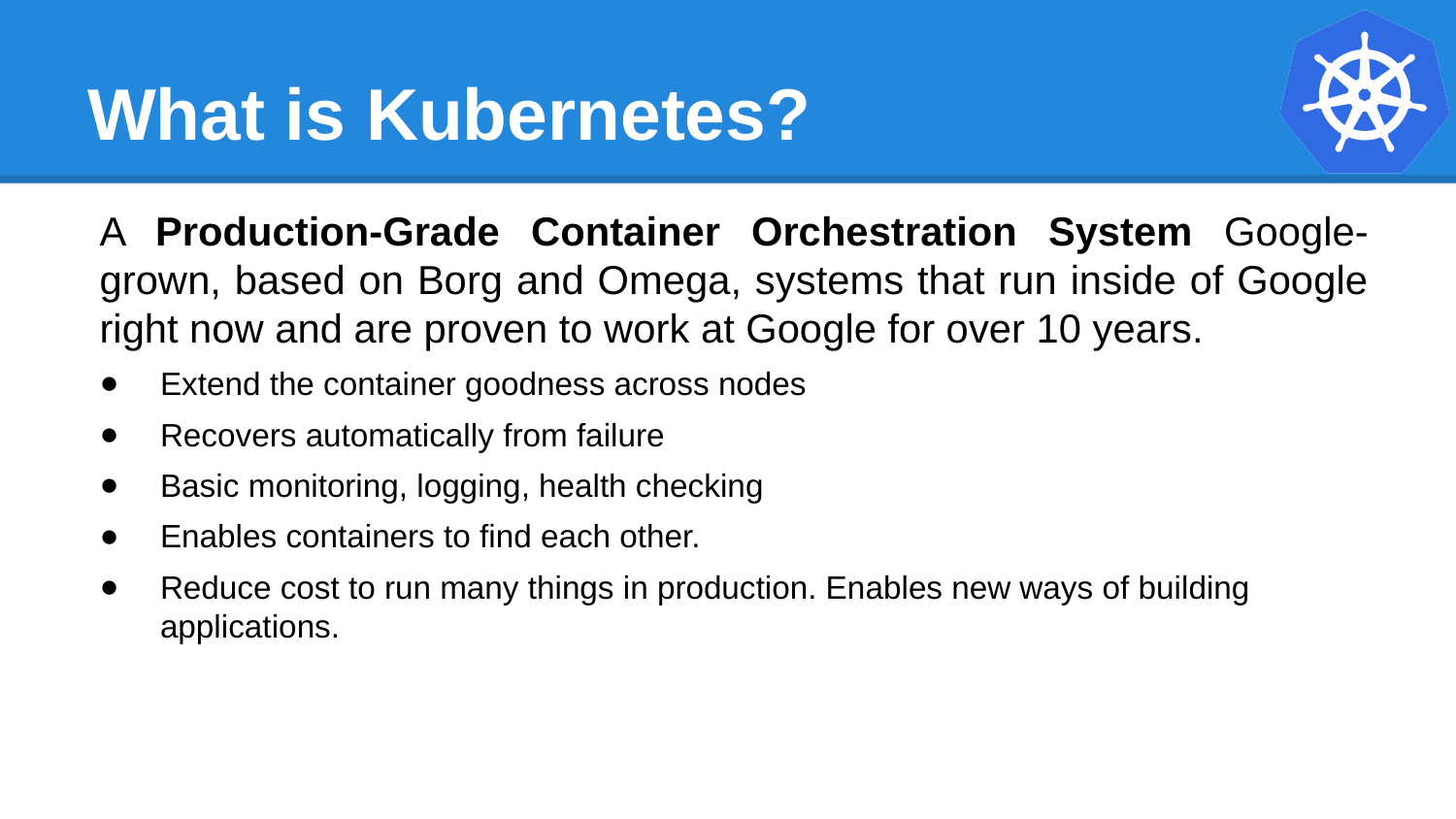

# What is Kubernetes?
A Production-Grade Container Orchestration System Google-grown, based on Borg and Omega, systems that run inside of Google right now and are proven to work at Google for over 10 years.
Extend the container goodness across nodes
Recovers automatically from failure
Basic monitoring, logging, health checking
Enables containers to find each other.
Reduce cost to run many things in production. Enables new ways of building applications.